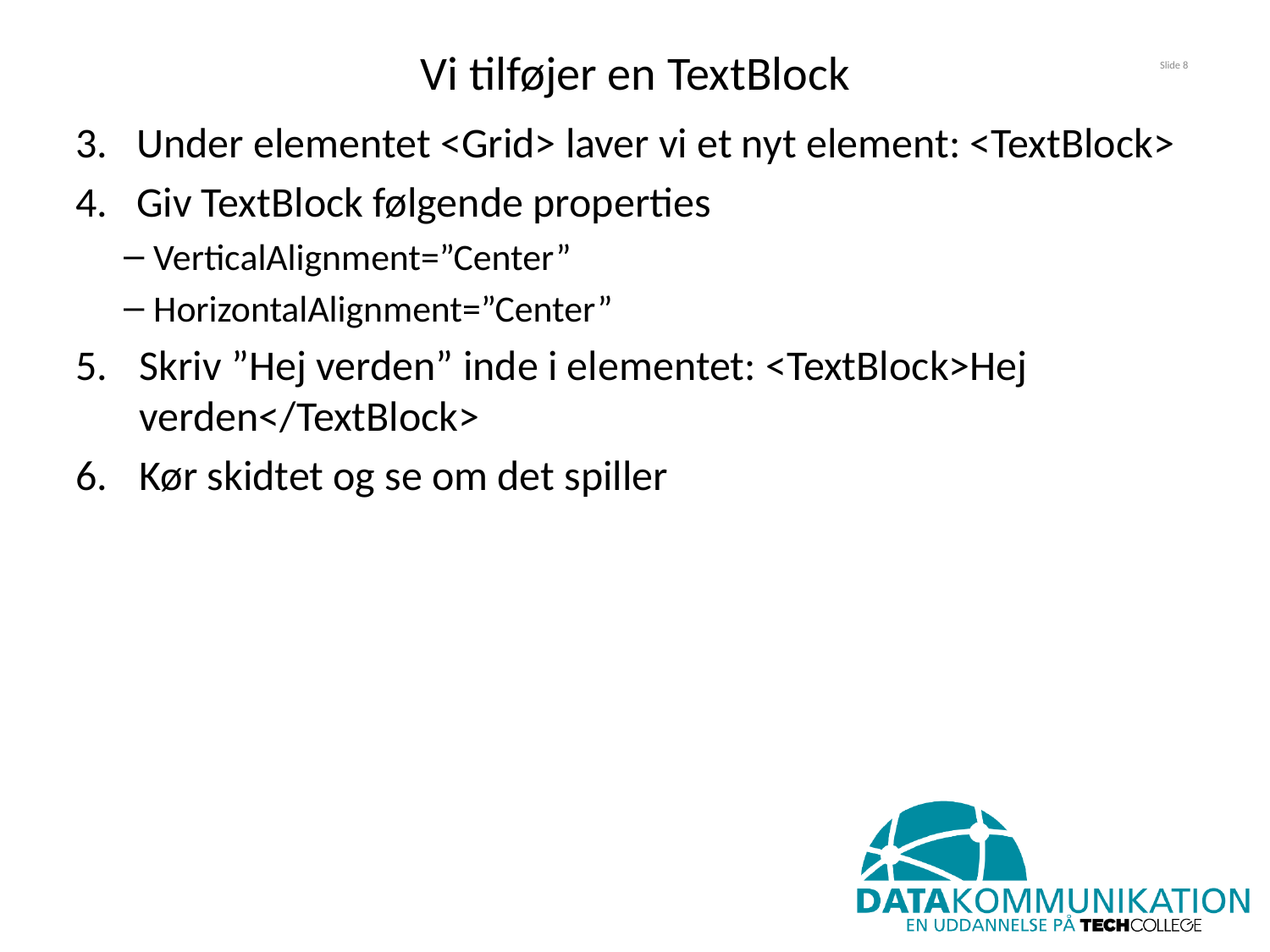

# Vi tilføjer en TextBlock
Slide 8
3.   Under elementet <Grid> laver vi et nyt element: <TextBlock>
4.   Giv TextBlock følgende properties
VerticalAlignment=”Center”
HorizontalAlignment=”Center”
Skriv ”Hej verden” inde i elementet: <TextBlock>Hej verden</TextBlock>
Kør skidtet og se om det spiller